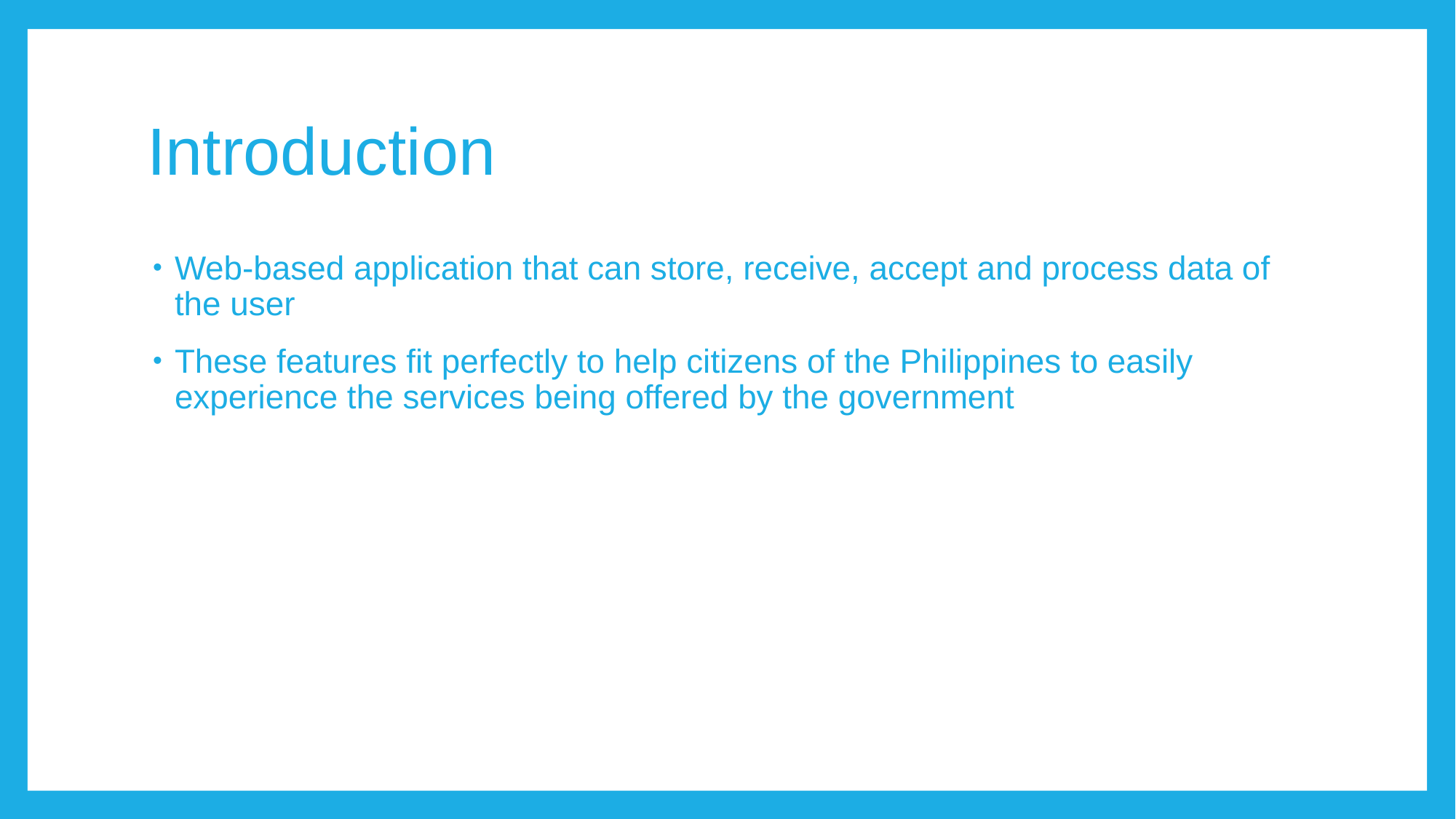

# Introduction
Web-based application that can store, receive, accept and process data of the user
These features fit perfectly to help citizens of the Philippines to easily experience the services being offered by the government